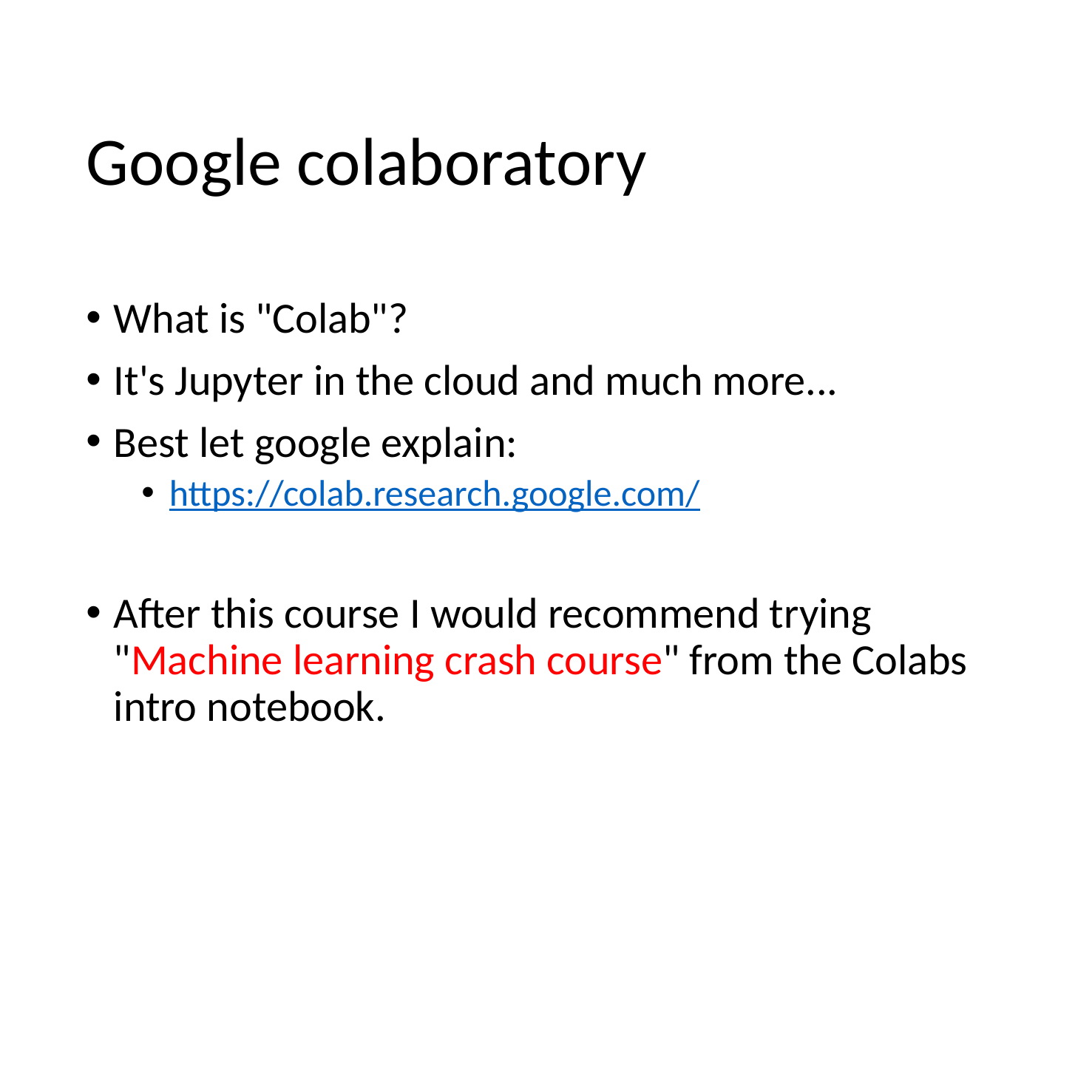

# Google colaboratory
What is "Colab"?
It's Jupyter in the cloud and much more...
Best let google explain:
https://colab.research.google.com/

After this course I would recommend trying "Machine learning crash course" from the Colabs intro notebook.